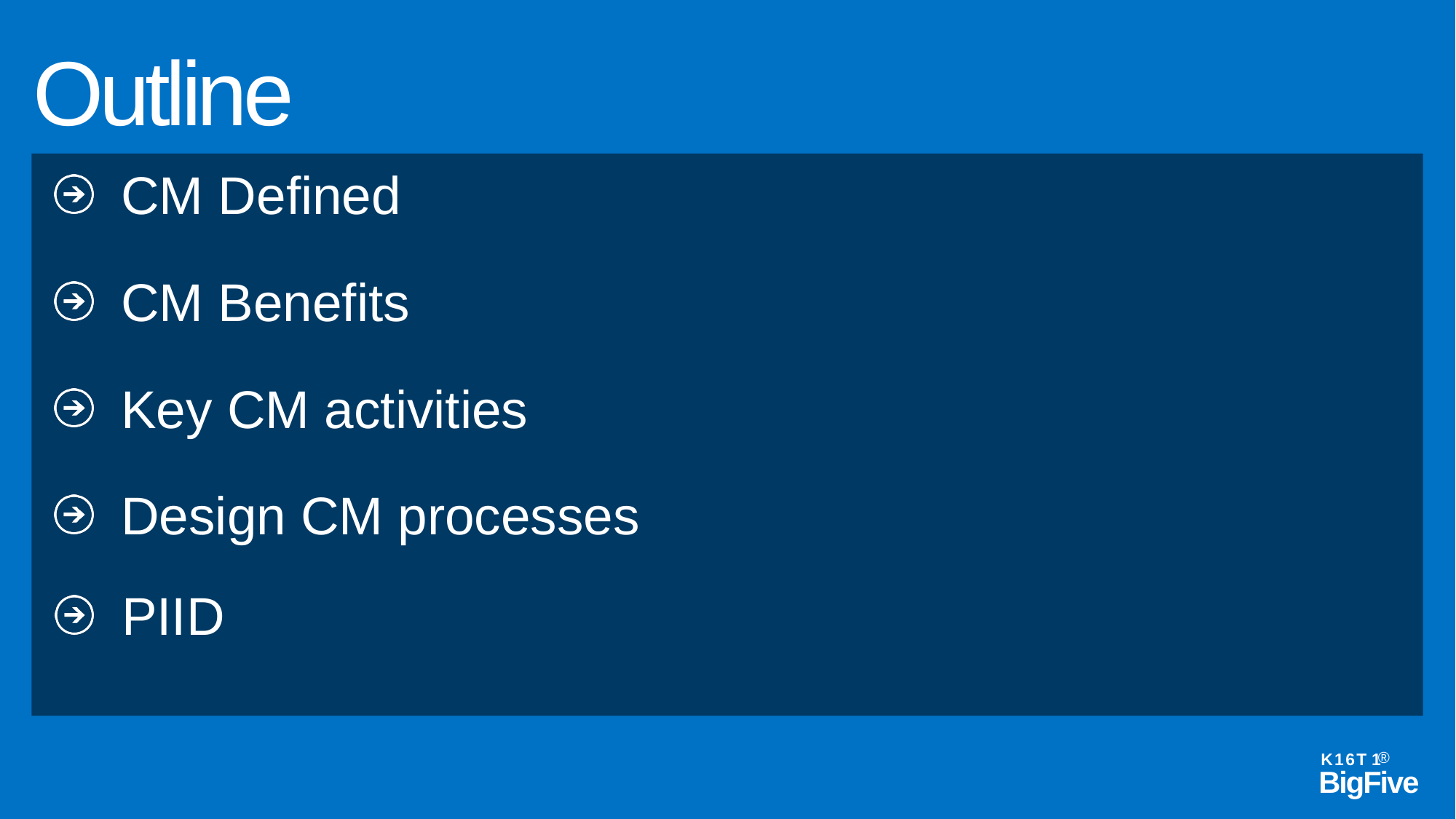

Outline

CM Defined
CM Benefits
Key CM activities
Design CM processes
PIID